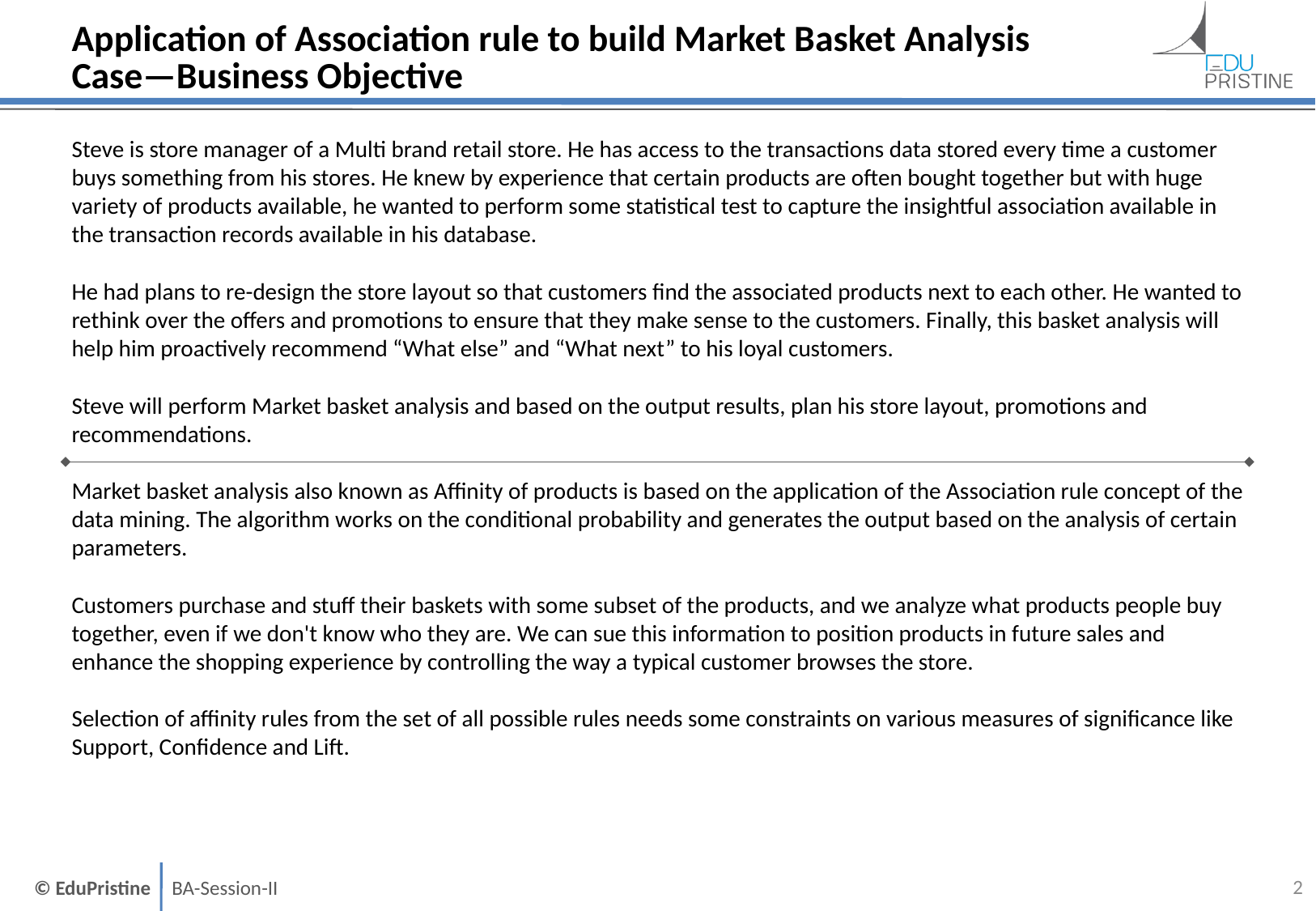

# Application of Association rule to build Market Basket Analysis Case—Business Objective
Steve is store manager of a Multi brand retail store. He has access to the transactions data stored every time a customer buys something from his stores. He knew by experience that certain products are often bought together but with huge variety of products available, he wanted to perform some statistical test to capture the insightful association available in the transaction records available in his database.
He had plans to re-design the store layout so that customers find the associated products next to each other. He wanted to rethink over the offers and promotions to ensure that they make sense to the customers. Finally, this basket analysis will help him proactively recommend “What else” and “What next” to his loyal customers.
Steve will perform Market basket analysis and based on the output results, plan his store layout, promotions and recommendations.
Market basket analysis also known as Affinity of products is based on the application of the Association rule concept of the data mining. The algorithm works on the conditional probability and generates the output based on the analysis of certain parameters.
Customers purchase and stuff their baskets with some subset of the products, and we analyze what products people buy together, even if we don't know who they are. We can sue this information to position products in future sales and enhance the shopping experience by controlling the way a typical customer browses the store.
Selection of affinity rules from the set of all possible rules needs some constraints on various measures of significance like Support, Confidence and Lift.
2